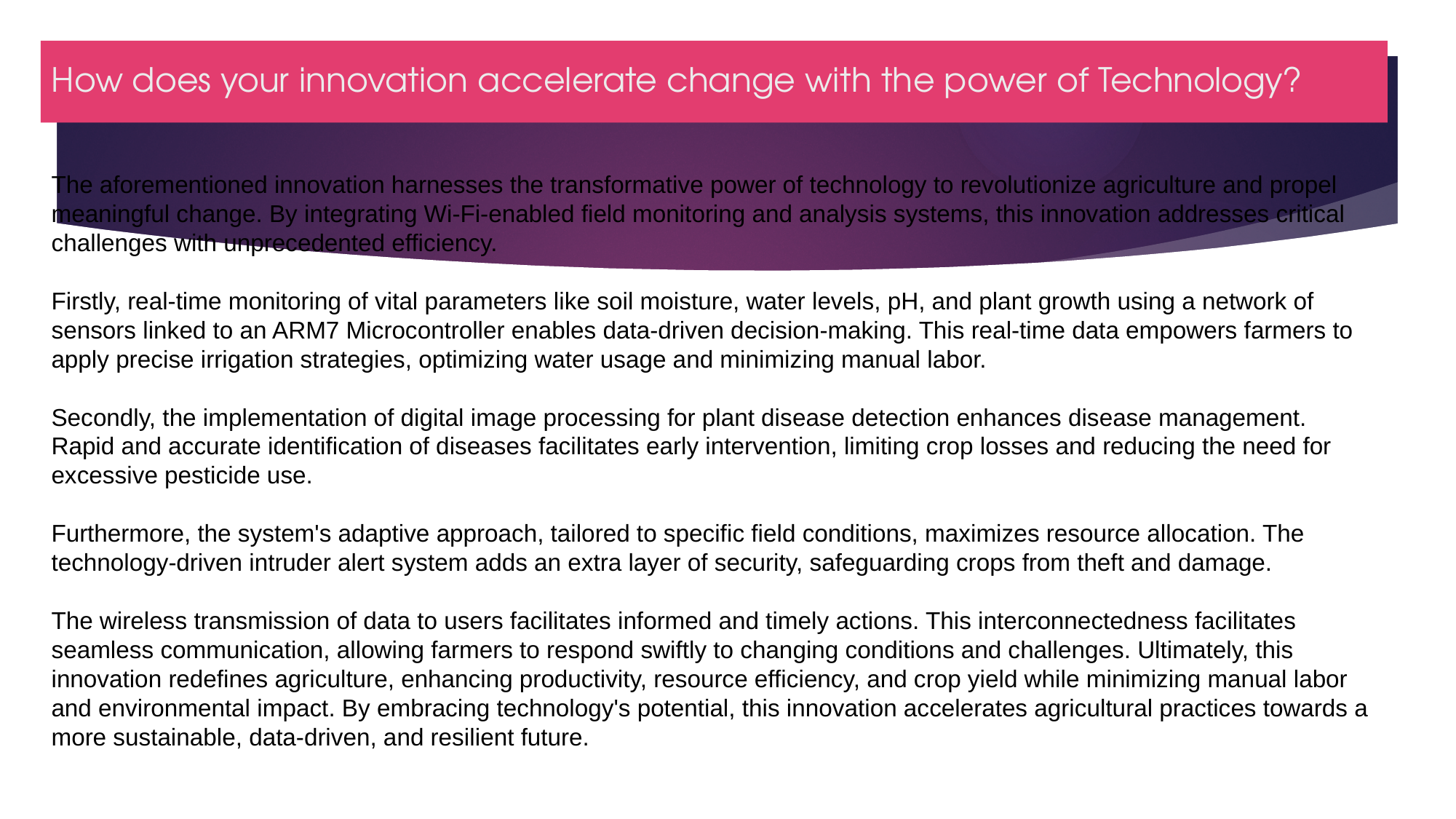

# How does your innovation accelerate change with the power of Technology?
The aforementioned innovation harnesses the transformative power of technology to revolutionize agriculture and propel meaningful change. By integrating Wi-Fi-enabled field monitoring and analysis systems, this innovation addresses critical challenges with unprecedented efficiency.

Firstly, real-time monitoring of vital parameters like soil moisture, water levels, pH, and plant growth using a network of sensors linked to an ARM7 Microcontroller enables data-driven decision-making. This real-time data empowers farmers to apply precise irrigation strategies, optimizing water usage and minimizing manual labor.

Secondly, the implementation of digital image processing for plant disease detection enhances disease management. Rapid and accurate identification of diseases facilitates early intervention, limiting crop losses and reducing the need for excessive pesticide use.

Furthermore, the system's adaptive approach, tailored to specific field conditions, maximizes resource allocation. The technology-driven intruder alert system adds an extra layer of security, safeguarding crops from theft and damage.

The wireless transmission of data to users facilitates informed and timely actions. This interconnectedness facilitates seamless communication, allowing farmers to respond swiftly to changing conditions and challenges. Ultimately, this innovation redefines agriculture, enhancing productivity, resource efficiency, and crop yield while minimizing manual labor and environmental impact. By embracing technology's potential, this innovation accelerates agricultural practices towards a more sustainable, data-driven, and resilient future.